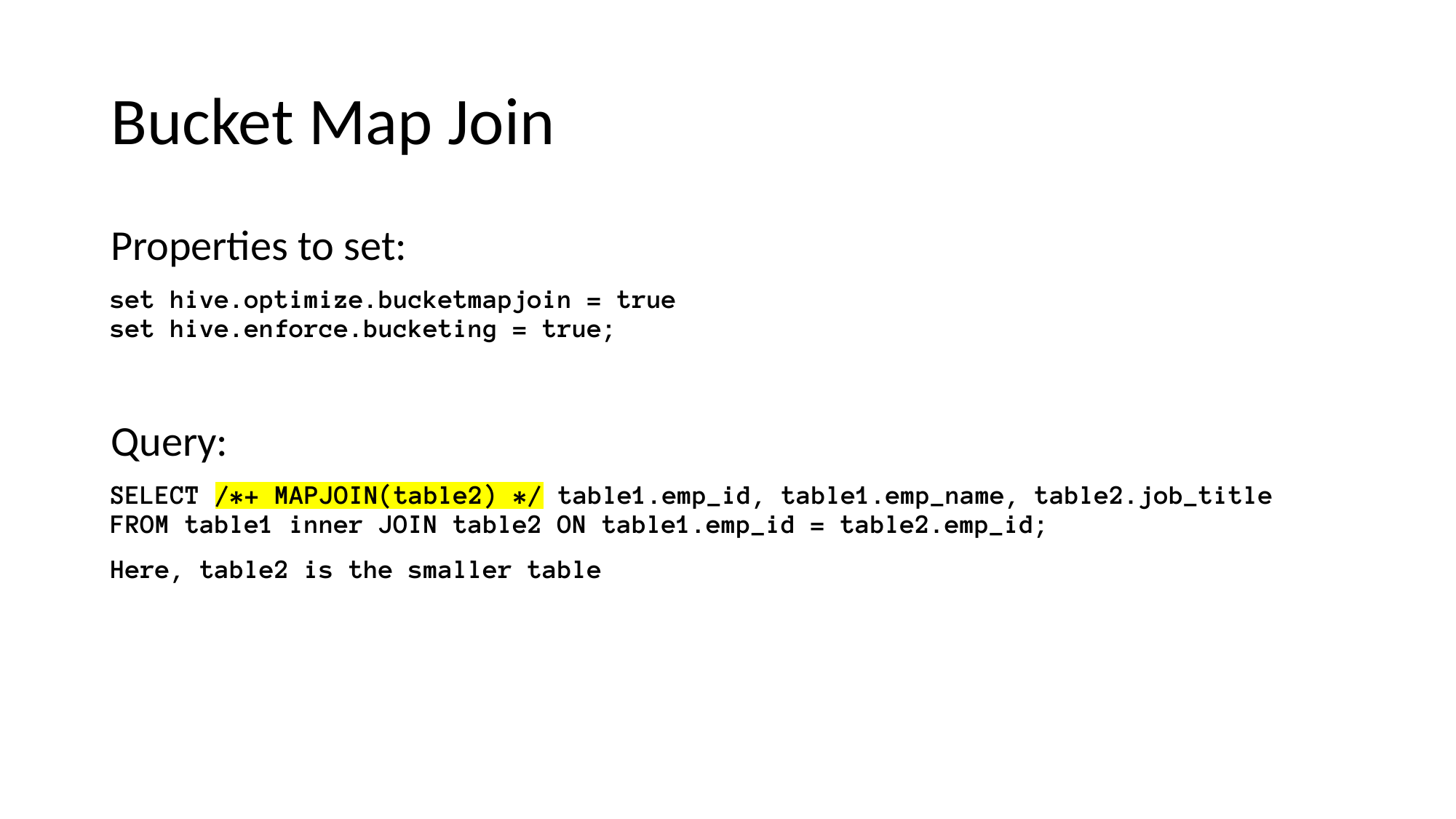

# Bucket Map Join
Properties to set:
set hive.optimize.bucketmapjoin = true
set hive.enforce.bucketing = true;

Query:
SELECT /*+ MAPJOIN(table2) */ table1.emp_id, table1.emp_name, table2.job_title FROM table1 inner JOIN table2 ON table1.emp_id = table2.emp_id;
Here, table2 is the smaller table